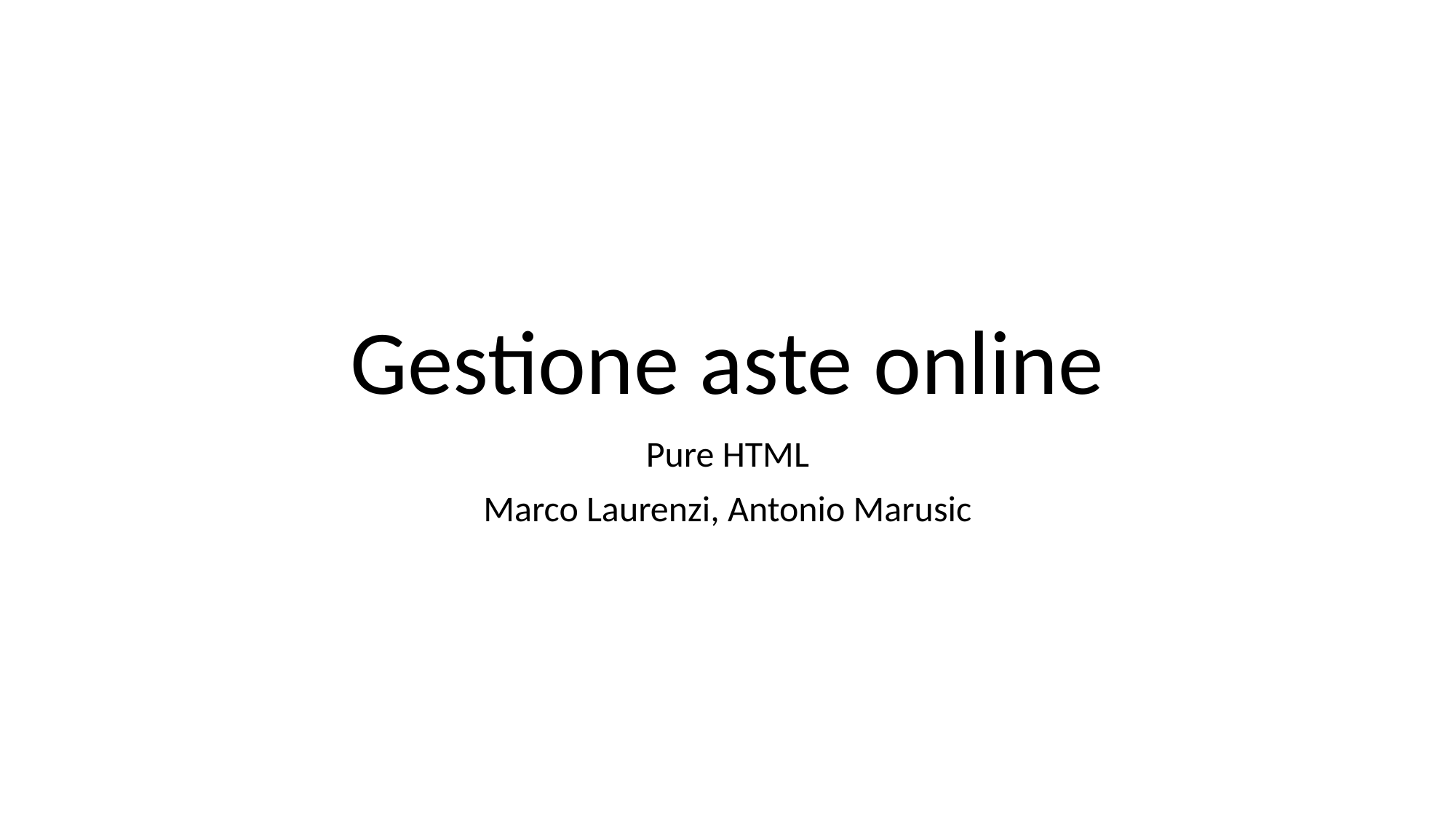

# Gestione aste online
Pure HTML
Marco Laurenzi, Antonio Marusic